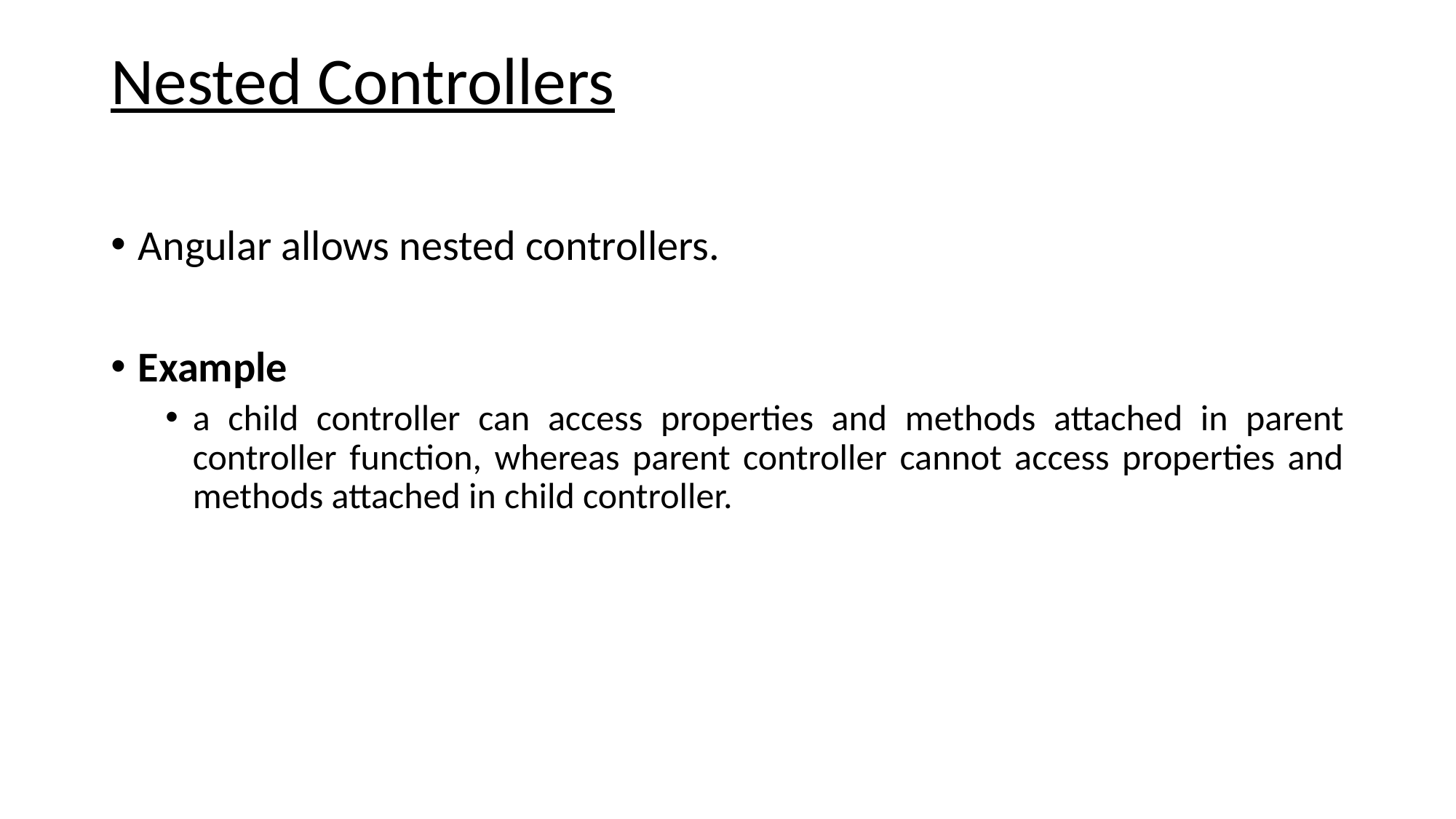

# Nested Controllers
Angular allows nested controllers.

Example
a child controller can access properties and methods attached in parent controller function, whereas parent controller cannot access properties and methods attached in child controller.